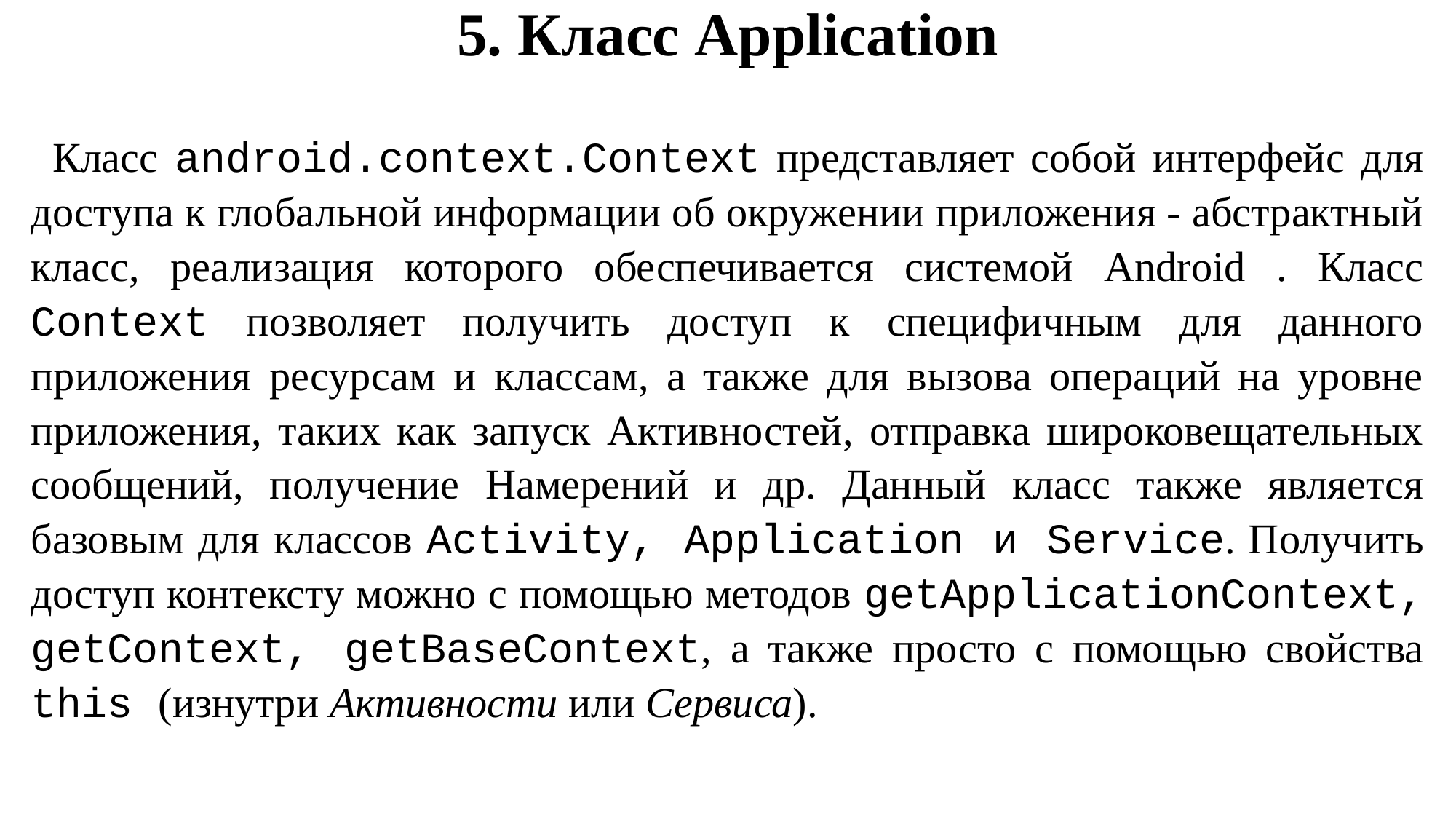

# 5. Класс Application
Класс android.context.Context представляет собой интерфейс для доступа к глобальной информации об окружении приложения - абстрактный класс, реализация которого обеспечивается системой Android . Класс Context позволяет получить доступ к специфичным для данного приложения ресурсам и классам, а также для вызова операций на уровне приложения, таких как запуск Активностей, отправка широковещательных сообщений, получение Намерений и др. Данный класс также является базовым для классов Activity, Application и Service. Получить доступ контексту можно с помощью методов getApplicationContext, getContext, getBaseContext, а также просто с помощью свойства this (изнутри Активности или Сервиса).